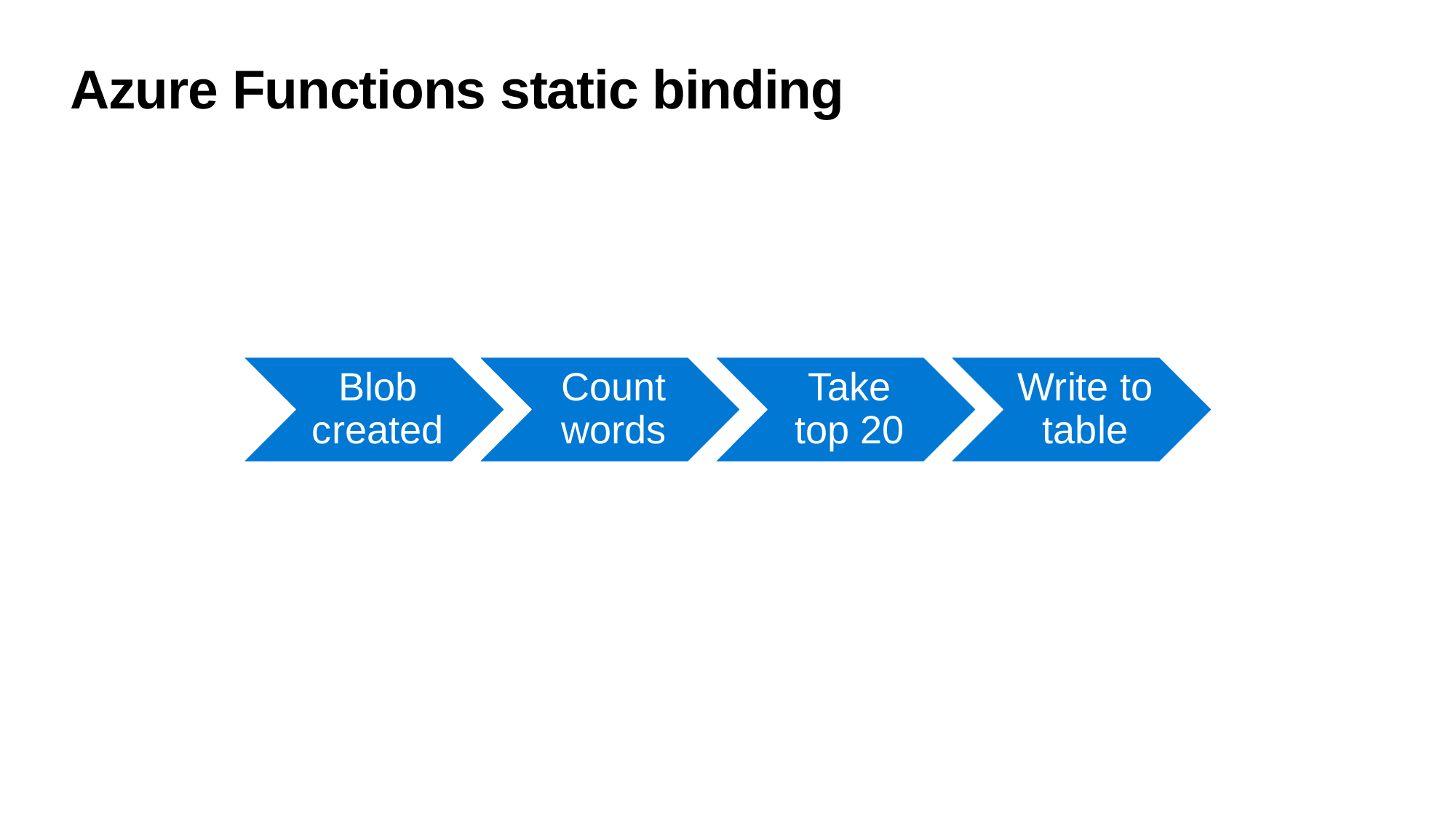

# Azure Functions static binding
Blob created
Count words
Take top 20
Write to table